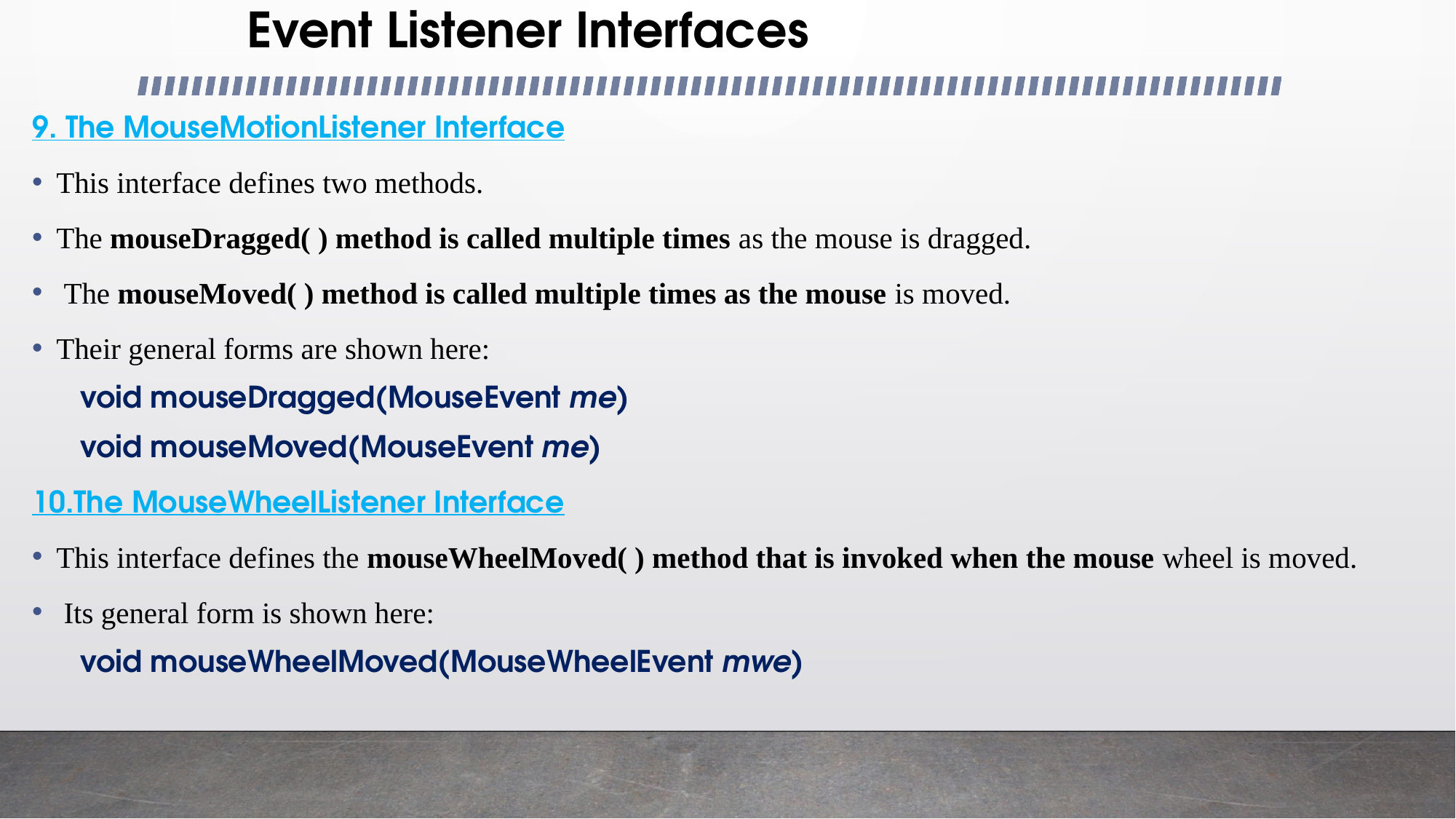

# Event Listener Interfaces
9. The MouseMotionListener Interface
This interface defines two methods.
The mouseDragged( ) method is called multiple times as the mouse is dragged.
 The mouseMoved( ) method is called multiple times as the mouse is moved.
Their general forms are shown here:
void mouseDragged(MouseEvent me)
void mouseMoved(MouseEvent me)
10.The MouseWheelListener Interface
This interface defines the mouseWheelMoved( ) method that is invoked when the mouse wheel is moved.
 Its general form is shown here:
void mouseWheelMoved(MouseWheelEvent mwe)